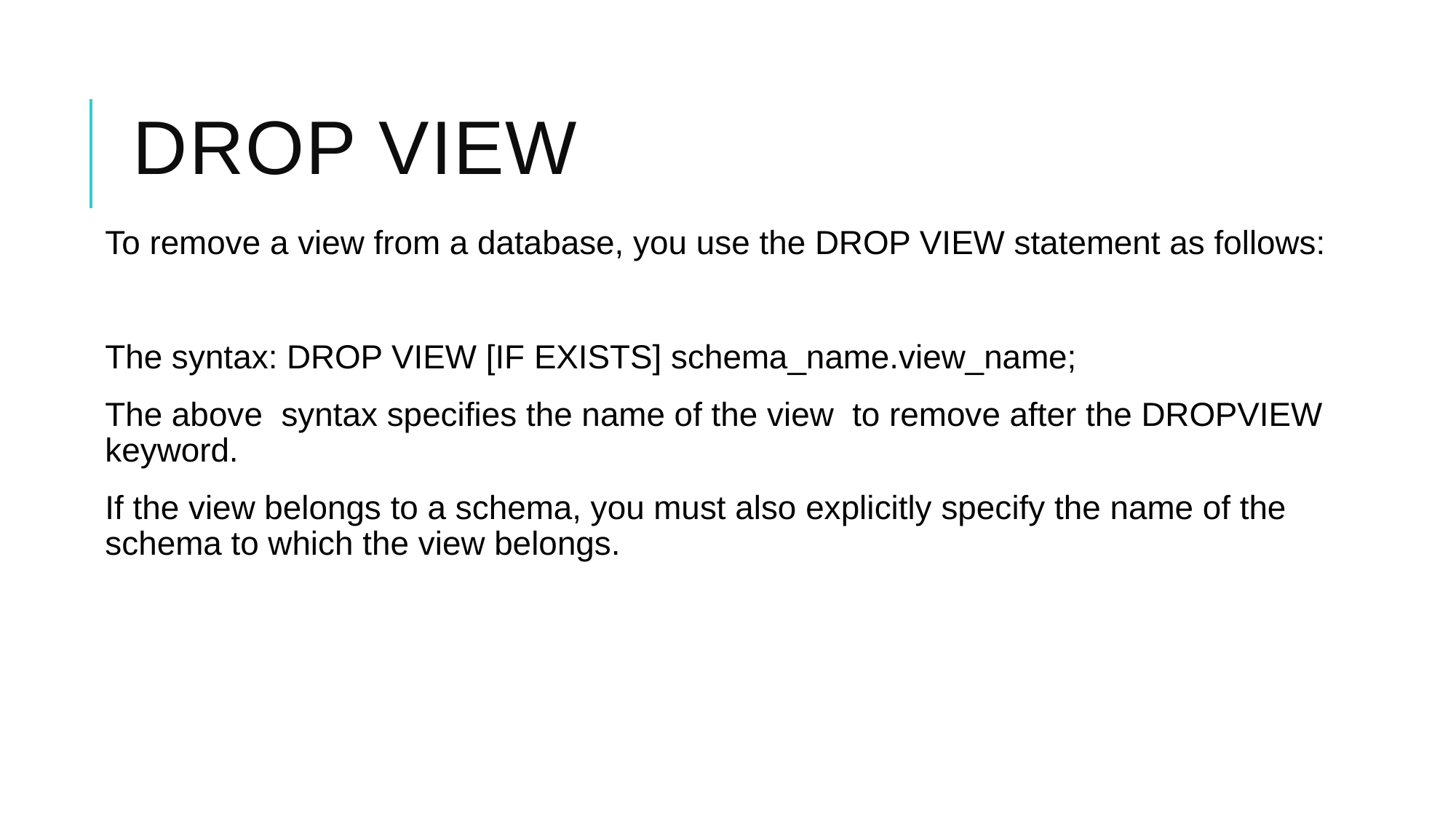

# Drop view
To remove a view from a database, you use the DROP VIEW statement as follows:

The syntax: DROP VIEW [IF EXISTS] schema_name.view_name;
The above  syntax specifies the name of the view  to remove after the DROPVIEW keyword.
If the view belongs to a schema, you must also explicitly specify the name of the schema to which the view belongs.